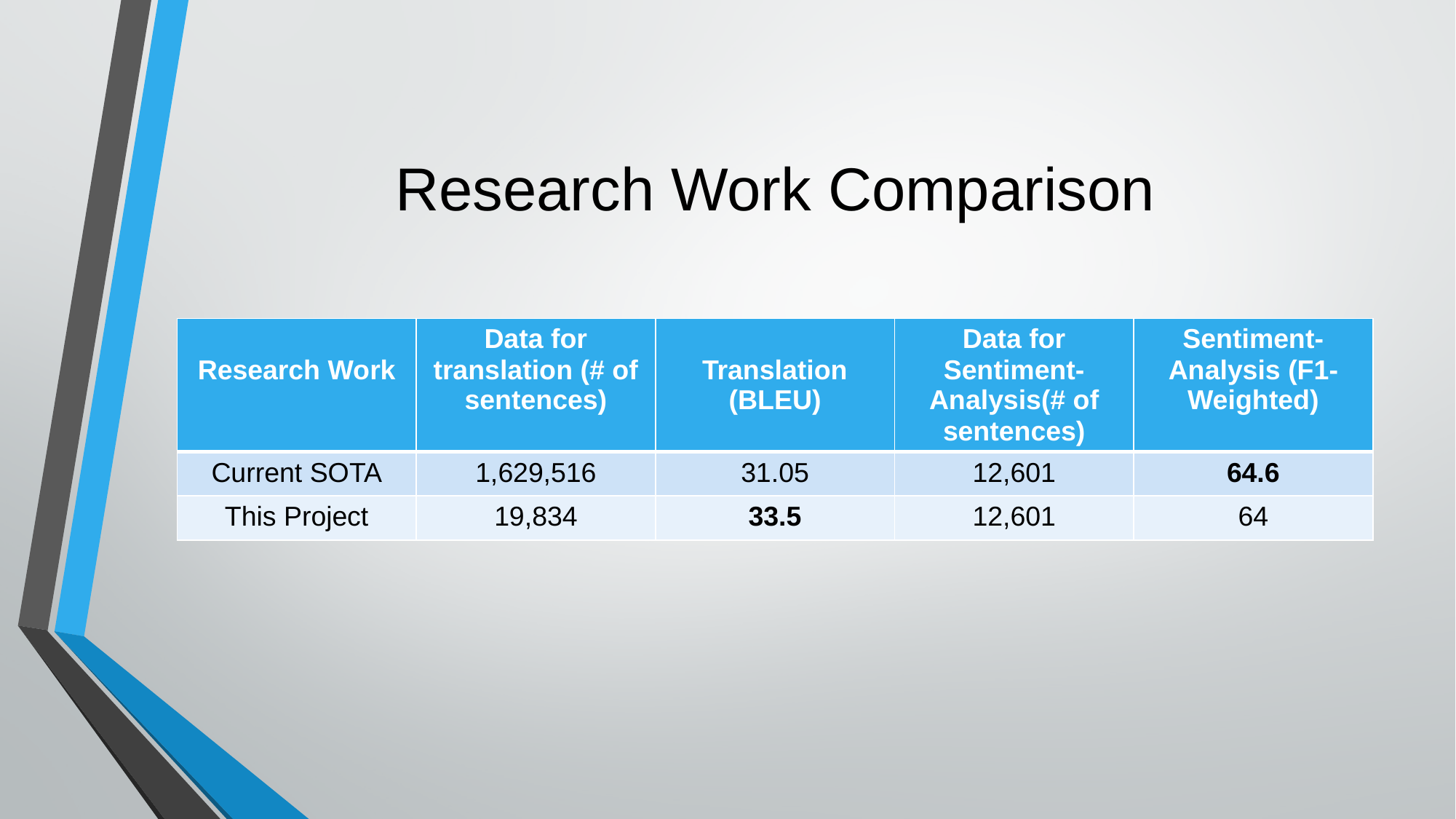

# Research Work Comparison
| Research Work | Data for translation (# of sentences) | Translation (BLEU) | Data for Sentiment-Analysis(# of sentences) | Sentiment-Analysis (F1-Weighted) |
| --- | --- | --- | --- | --- |
| Current SOTA | 1,629,516 | 31.05 | 12,601 | 64.6 |
| This Project | 19,834 | 33.5 | 12,601 | 64 |